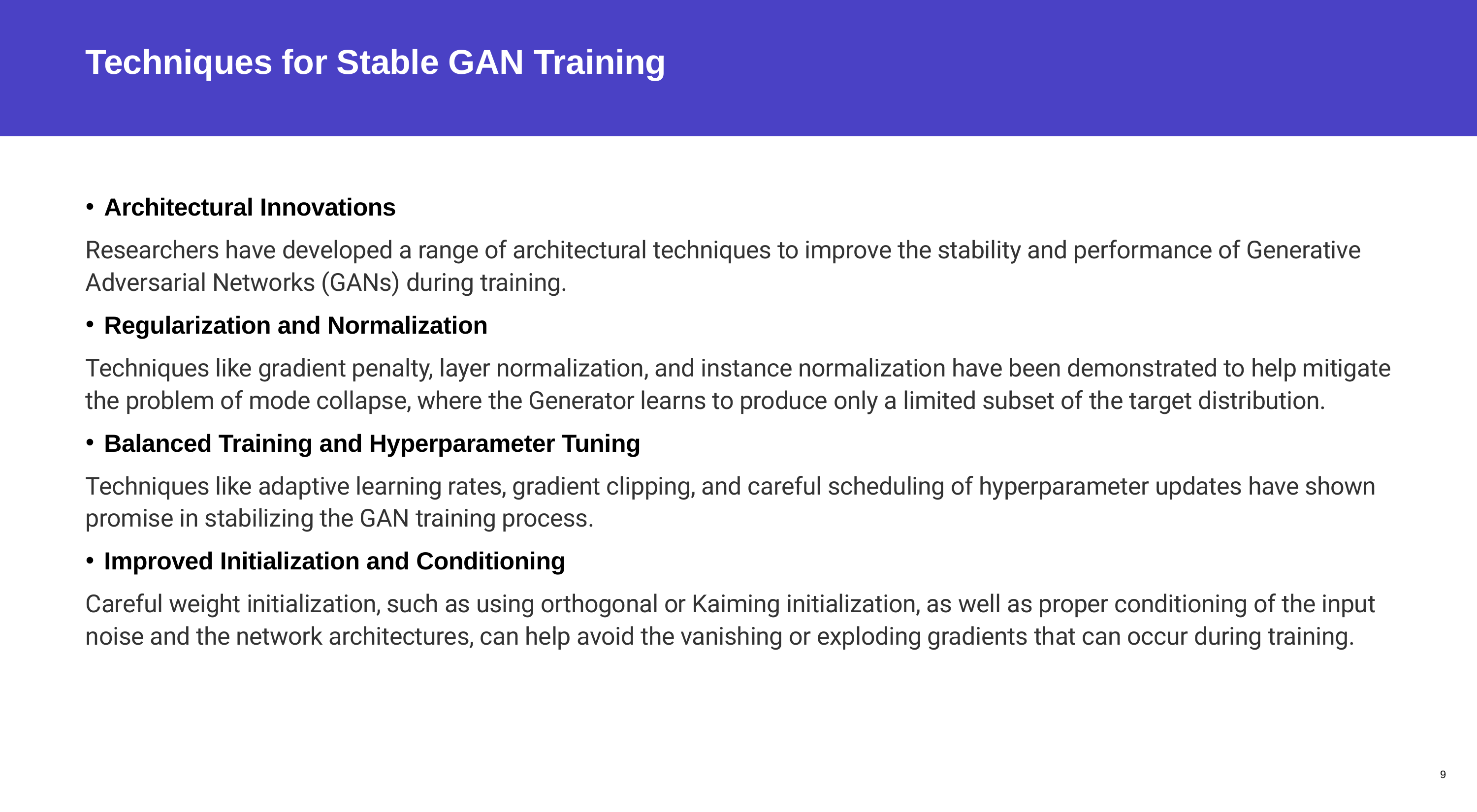

# Techniques for Stable GAN Training
Architectural Innovations
Researchers have developed a range of architectural techniques to improve the stability and performance of Generative Adversarial Networks (GANs) during training.
Regularization and Normalization
Techniques like gradient penalty, layer normalization, and instance normalization have been demonstrated to help mitigate the problem of mode collapse, where the Generator learns to produce only a limited subset of the target distribution.
Balanced Training and Hyperparameter Tuning
Techniques like adaptive learning rates, gradient clipping, and careful scheduling of hyperparameter updates have shown promise in stabilizing the GAN training process.
Improved Initialization and Conditioning
Careful weight initialization, such as using orthogonal or Kaiming initialization, as well as proper conditioning of the input noise and the network architectures, can help avoid the vanishing or exploding gradients that can occur during training.
9